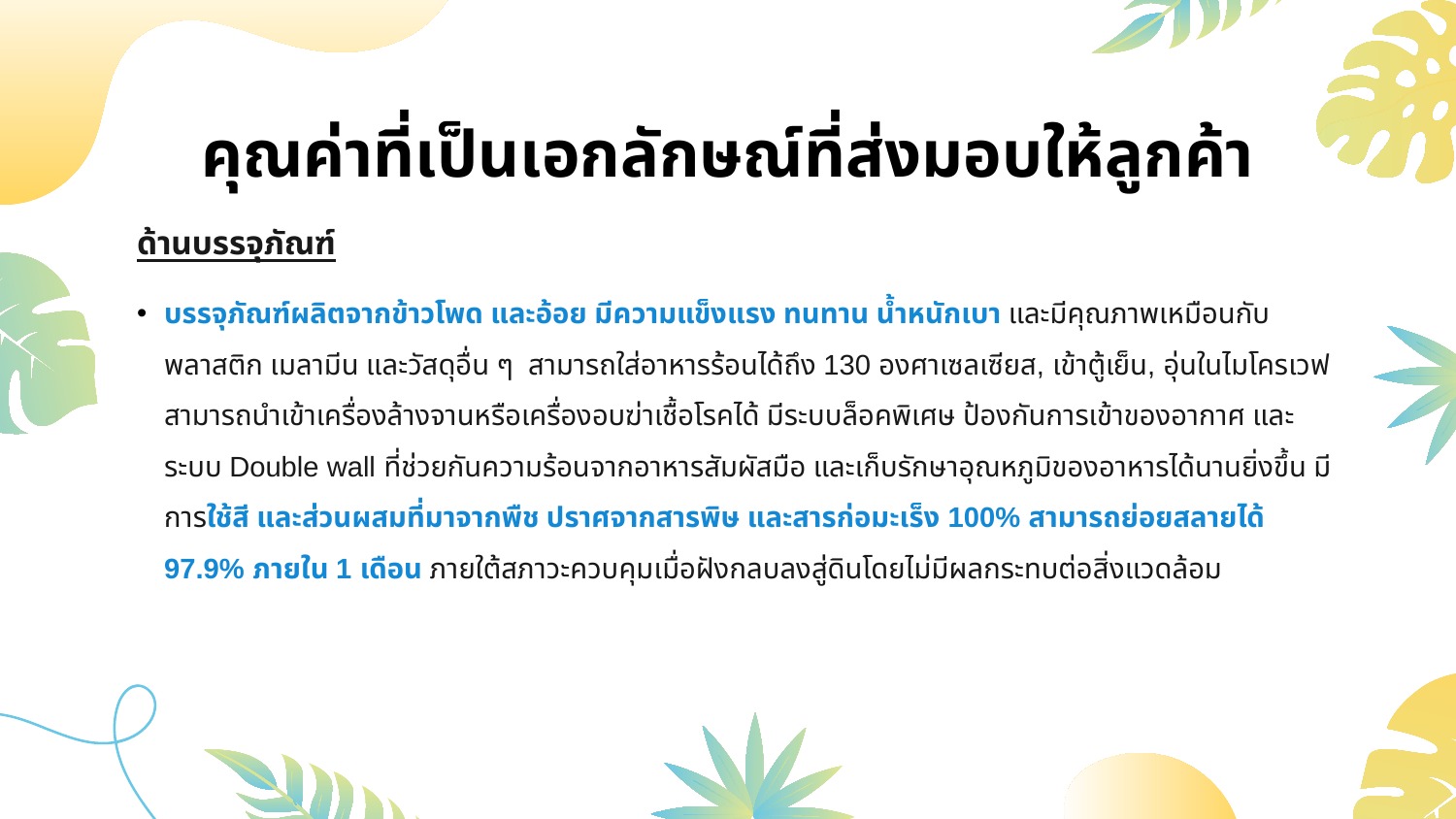

คุณค่าที่เป็นเอกลักษณ์ที่ส่งมอบให้ลูกค้า
ด้านบรรจุภัณฑ์
บรรจุภัณฑ์ผลิตจากข้าวโพด และอ้อย มีความแข็งแรง ทนทาน น้ำหนักเบา และมีคุณภาพเหมือนกับพลาสติก เมลามีน และวัสดุอื่น ๆ  สามารถใส่อาหารร้อนได้ถึง 130 องศาเซลเซียส, เข้าตู้เย็น, อุ่นในไมโครเวฟ สามารถนำเข้าเครื่องล้างจานหรือเครื่องอบฆ่าเชื้อโรคได้ มีระบบล็อคพิเศษ ป้องกันการเข้าของอากาศ และระบบ Double wall ที่ช่วยกันความร้อนจากอาหารสัมผัสมือ และเก็บรักษาอุณหภูมิของอาหารได้นานยิ่งขึ้น มีการใช้สี และส่วนผสมที่มาจากพืช ปราศจากสารพิษ และสารก่อมะเร็ง 100% สามารถย่อยสลายได้ 97.9% ภายใน 1 เดือน ภายใต้สภาวะควบคุมเมื่อฝังกลบลงสู่ดินโดยไม่มีผลกระทบต่อสิ่งแวดล้อม